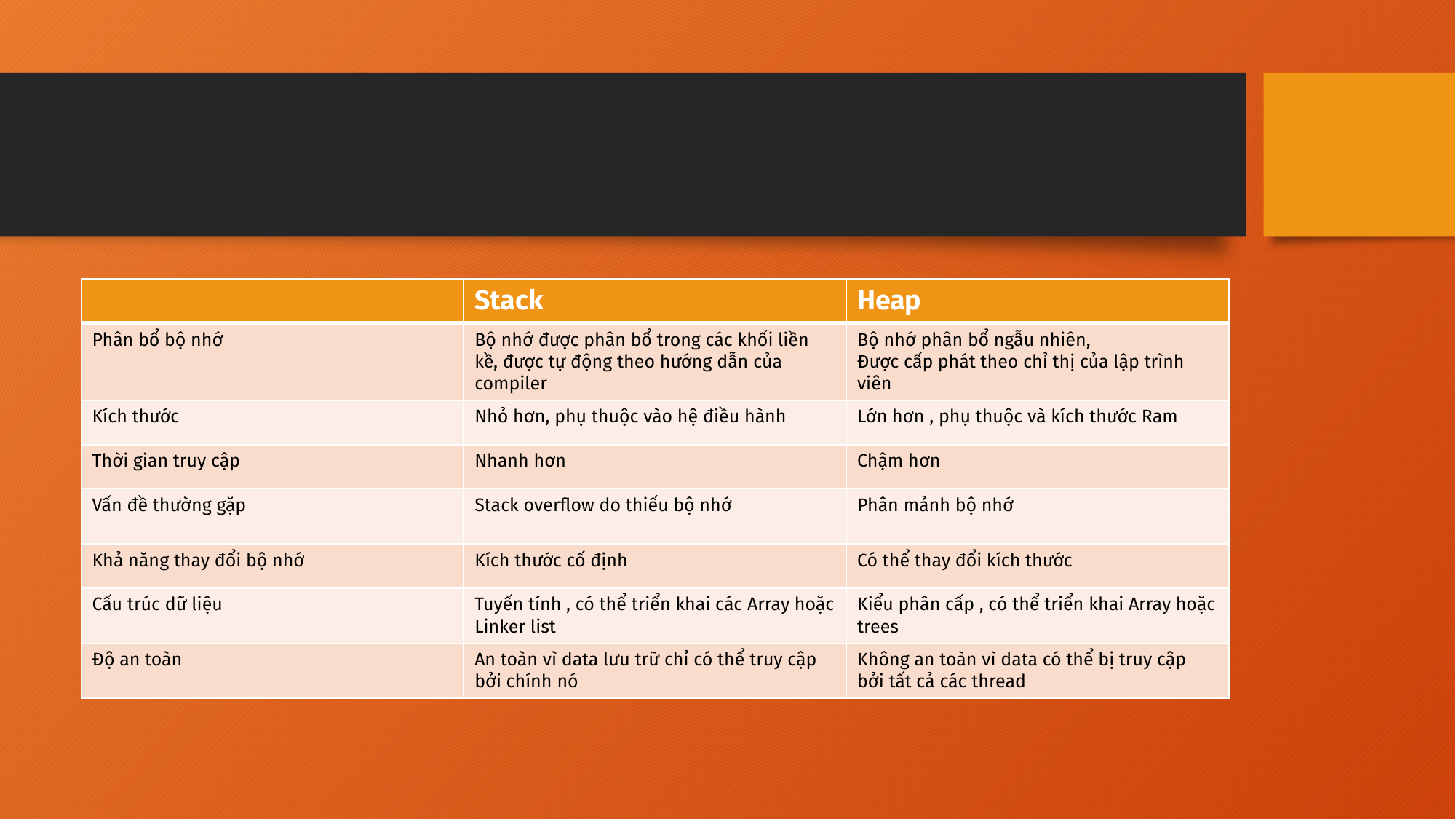

#
|  | Stack | Heap |
| --- | --- | --- |
| Phân bổ bộ nhớ | Bộ nhớ được phân bổ trong các khối liền kề, được tự động theo hướng dẫn của compiler | Bộ nhớ phân bổ ngẫu nhiên, Được cấp phát theo chỉ thị của lập trình viên |
| Kích thước | Nhỏ hơn, phụ thuộc vào hệ điều hành | Lớn hơn , phụ thuộc và kích thước Ram |
| Thời gian truy cập | Nhanh hơn | Chậm hơn |
| Vấn đề thường gặp | Stack overflow do thiếu bộ nhớ | Phân mảnh bộ nhớ |
| Khả năng thay đổi bộ nhớ | Kích thước cố định | Có thể thay đổi kích thước |
| Cấu trúc dữ liệu | Tuyến tính , có thể triển khai các Array hoặc Linker list | Kiểu phân cấp , có thể triển khai Array hoặc trees |
| Độ an toàn | An toàn vì data lưu trữ chỉ có thể truy cập bởi chính nó | Không an toàn vì data có thể bị truy cập bởi tất cả các thread |